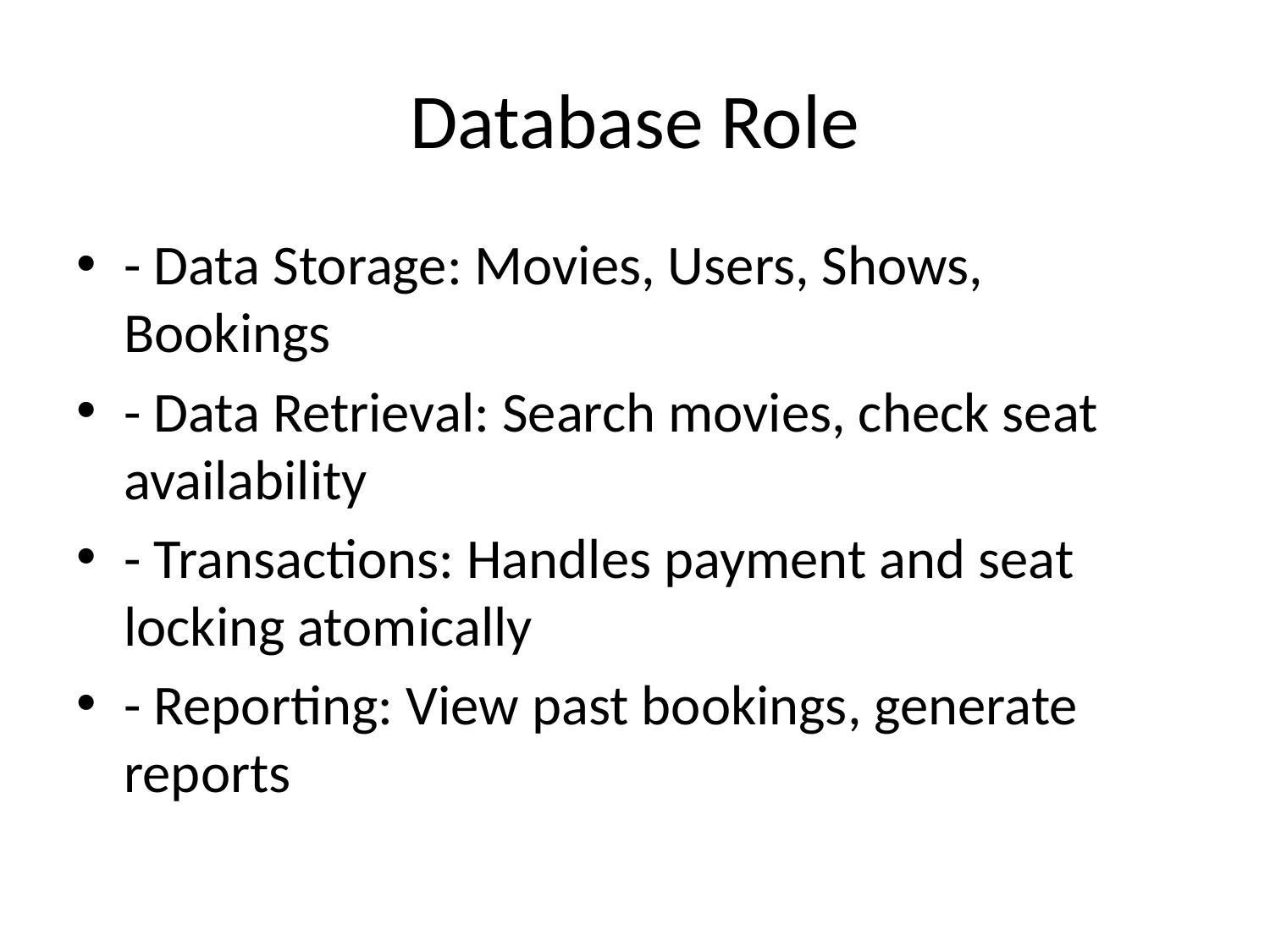

# Database Role
- Data Storage: Movies, Users, Shows, Bookings
- Data Retrieval: Search movies, check seat availability
- Transactions: Handles payment and seat locking atomically
- Reporting: View past bookings, generate reports